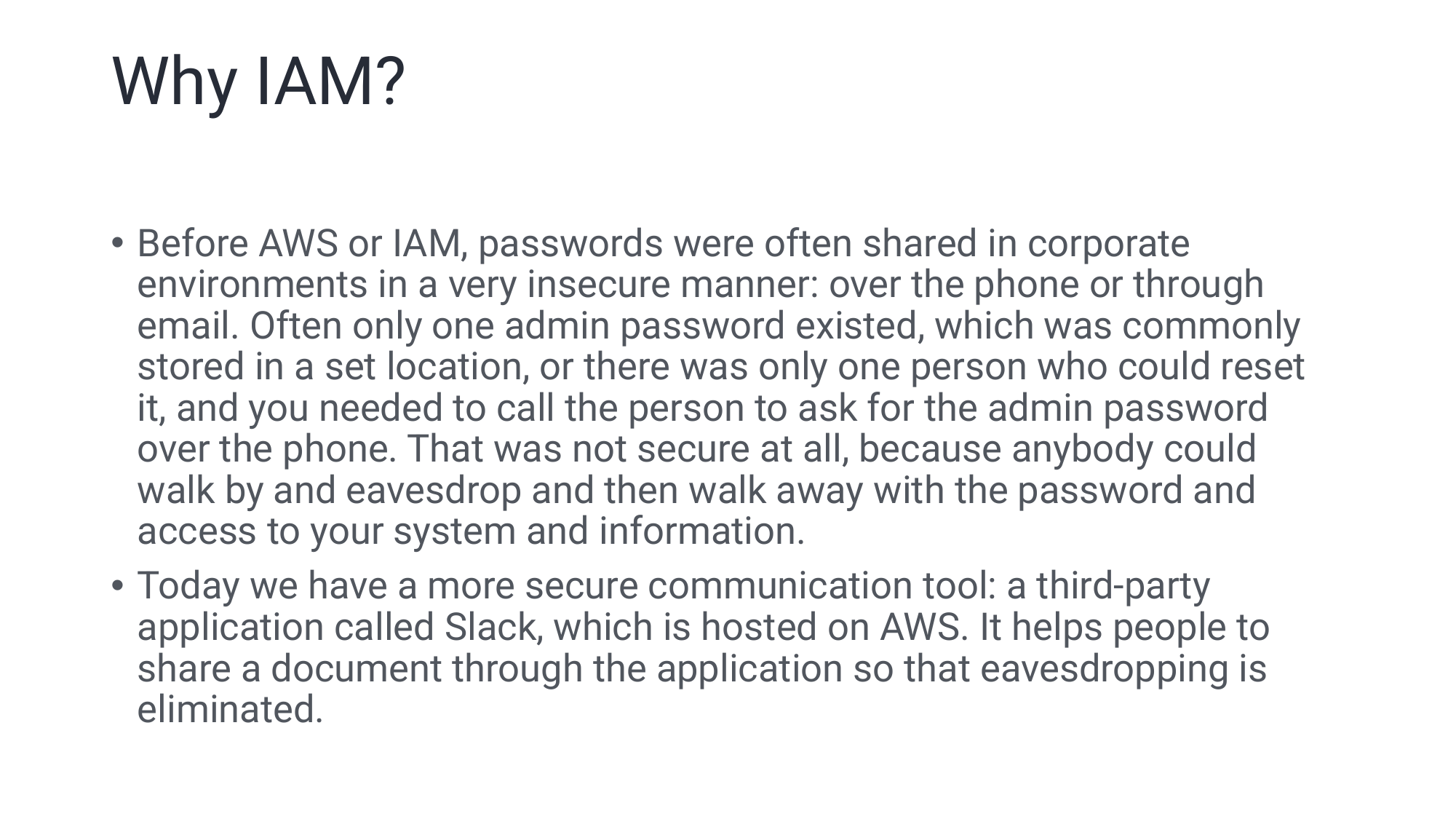

# Why IAM?
Before AWS or IAM, passwords were often shared in corporate environments in a very insecure manner: over the phone or through email. Often only one admin password existed, which was commonly stored in a set location, or there was only one person who could reset it, and you needed to call the person to ask for the admin password over the phone. That was not secure at all, because anybody could walk by and eavesdrop and then walk away with the password and access to your system and information.
Today we have a more secure communication tool: a third-party application called Slack, which is hosted on AWS. It helps people to share a document through the application so that eavesdropping is eliminated.